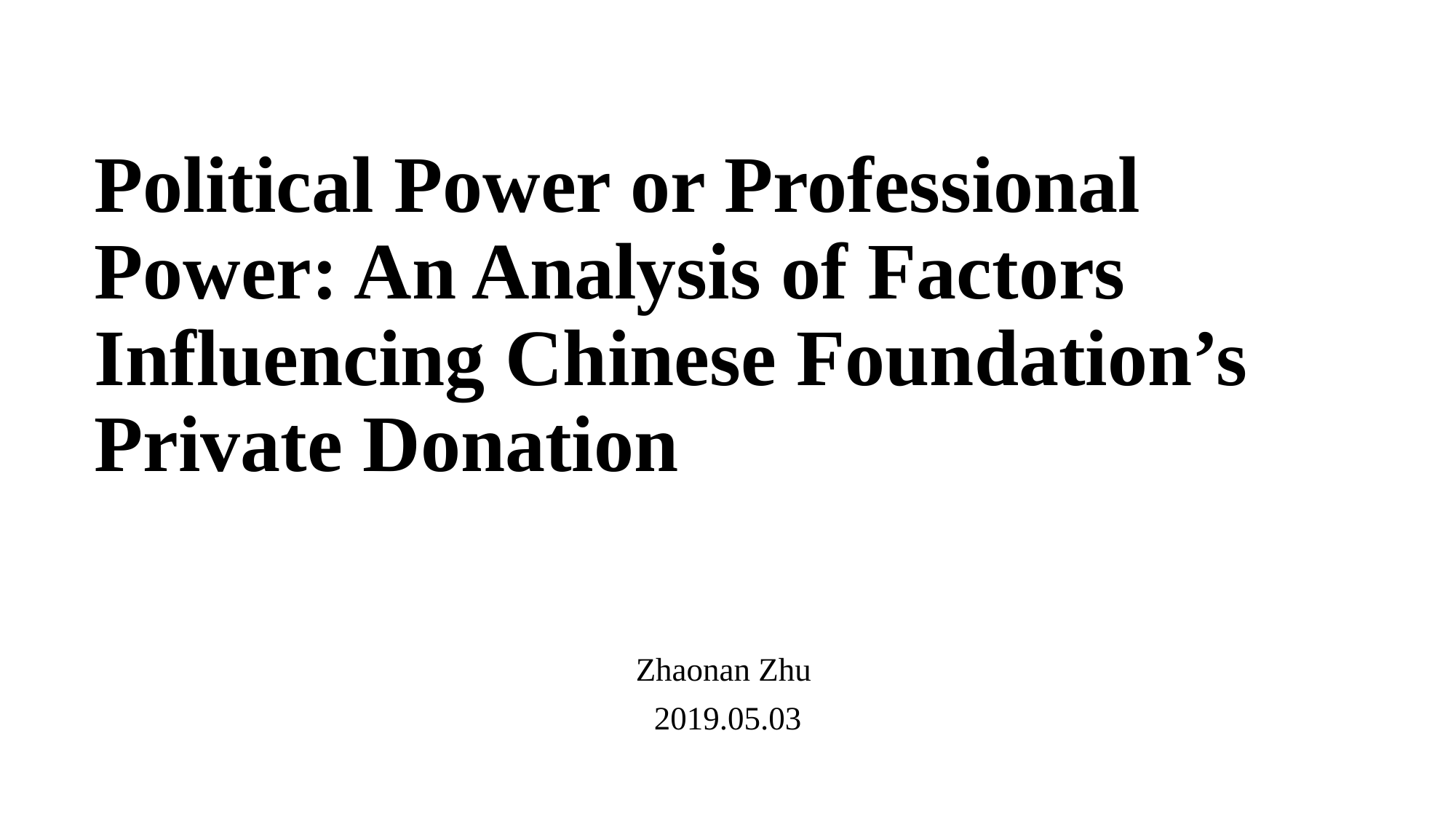

# Political Power or Professional Power: An Analysis of Factors Influencing Chinese Foundation’s Private Donation

Zhaonan Zhu
2019.05.03